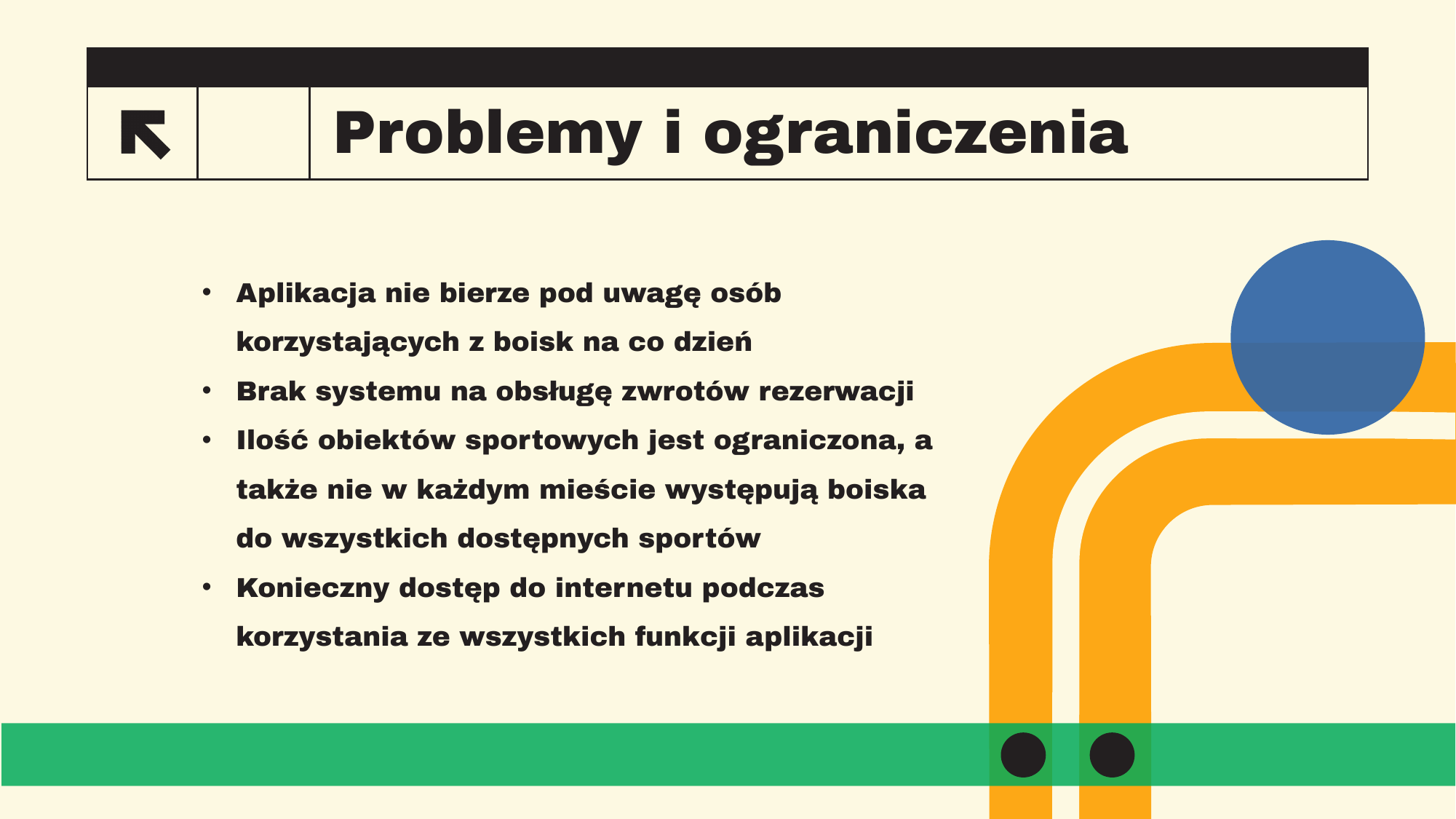

# Problemy i ograniczenia

7
Aplikacja nie bierze pod uwagę osób korzystających z boisk na co dzień
Brak systemu na obsługę zwrotów rezerwacji
Ilość obiektów sportowych jest ograniczona, a także nie w każdym mieście występują boiska do wszystkich dostępnych sportów
Konieczny dostęp do internetu podczas korzystania ze wszystkich funkcji aplikacji